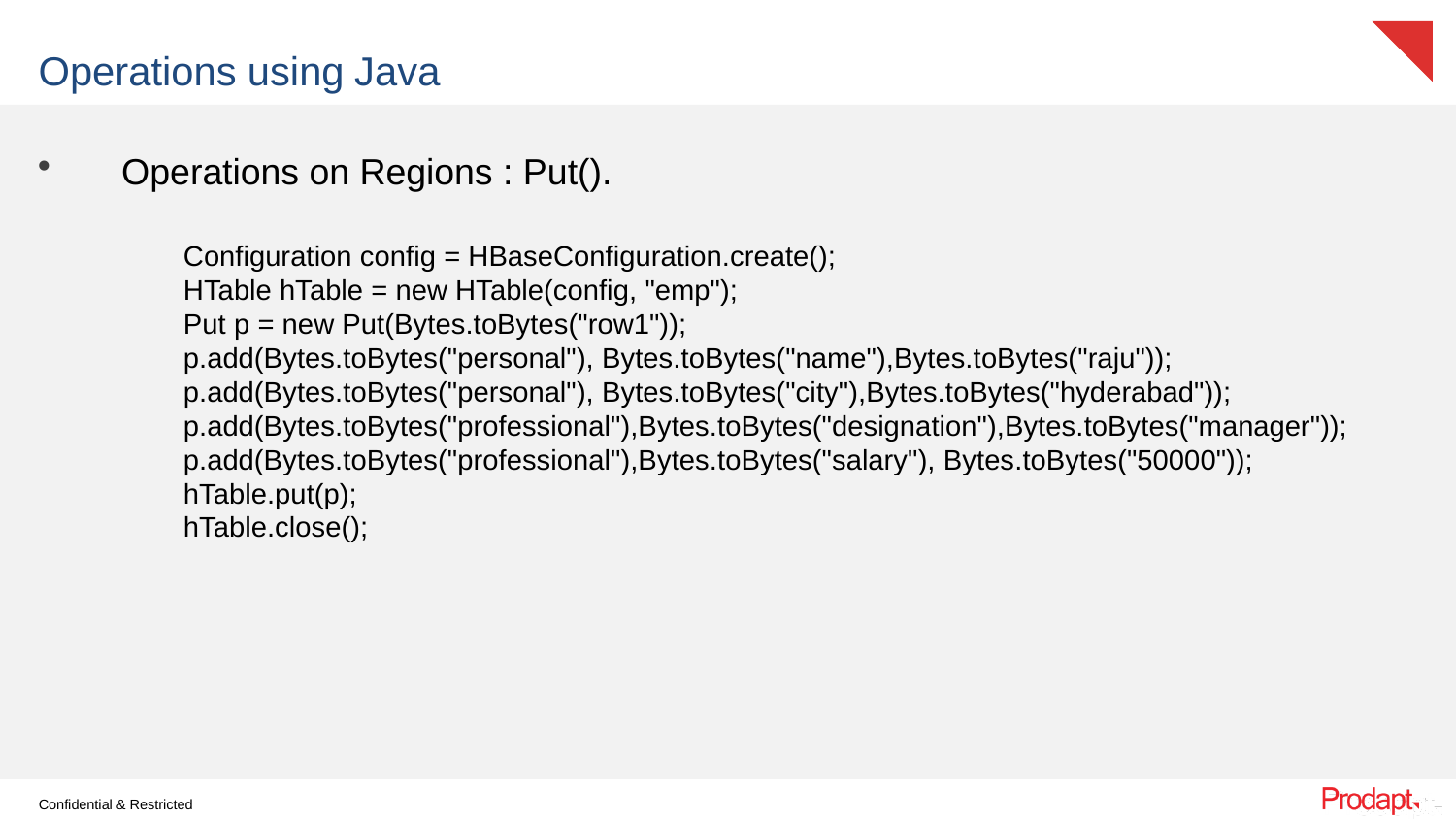

Operations using Java
 Operations on Regions : Put().

Configuration config = HBaseConfiguration.create();
HTable hTable = new HTable(config, "emp");
Put p = new Put(Bytes.toBytes("row1"));
p.add(Bytes.toBytes("personal"), Bytes.toBytes("name"),Bytes.toBytes("raju")); p.add(Bytes.toBytes("personal"), Bytes.toBytes("city"),Bytes.toBytes("hyderabad")); p.add(Bytes.toBytes("professional"),Bytes.toBytes("designation"),Bytes.toBytes("manager"));
p.add(Bytes.toBytes("professional"),Bytes.toBytes("salary"), Bytes.toBytes("50000"));
hTable.put(p);
hTable.close();